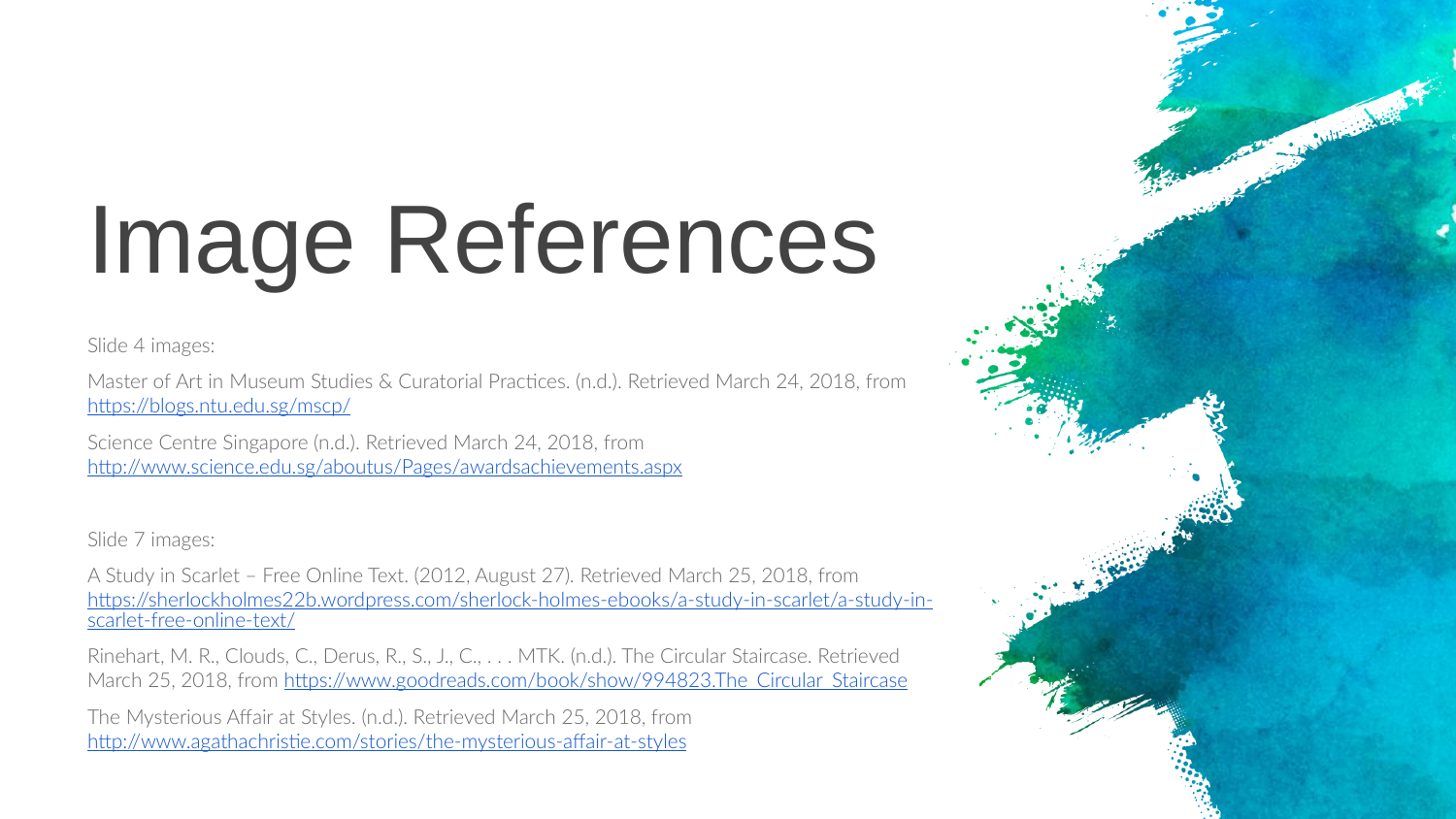

# Image References
Slide 4 images:
Master of Art in Museum Studies & Curatorial Practices. (n.d.). Retrieved March 24, 2018, from https://blogs.ntu.edu.sg/mscp/
Science Centre Singapore (n.d.). Retrieved March 24, 2018, from http://www.science.edu.sg/aboutus/Pages/awardsachievements.aspx

Slide 7 images:
A Study in Scarlet – Free Online Text. (2012, August 27). Retrieved March 25, 2018, from https://sherlockholmes22b.wordpress.com/sherlock-holmes-ebooks/a-study-in-scarlet/a-study-in-scarlet-free-online-text/
Rinehart, M. R., Clouds, C., Derus, R., S., J., C., . . . MTK. (n.d.). The Circular Staircase. Retrieved March 25, 2018, from https://www.goodreads.com/book/show/994823.The_Circular_Staircase
The Mysterious Affair at Styles. (n.d.). Retrieved March 25, 2018, from http://www.agathachristie.com/stories/the-mysterious-affair-at-styles